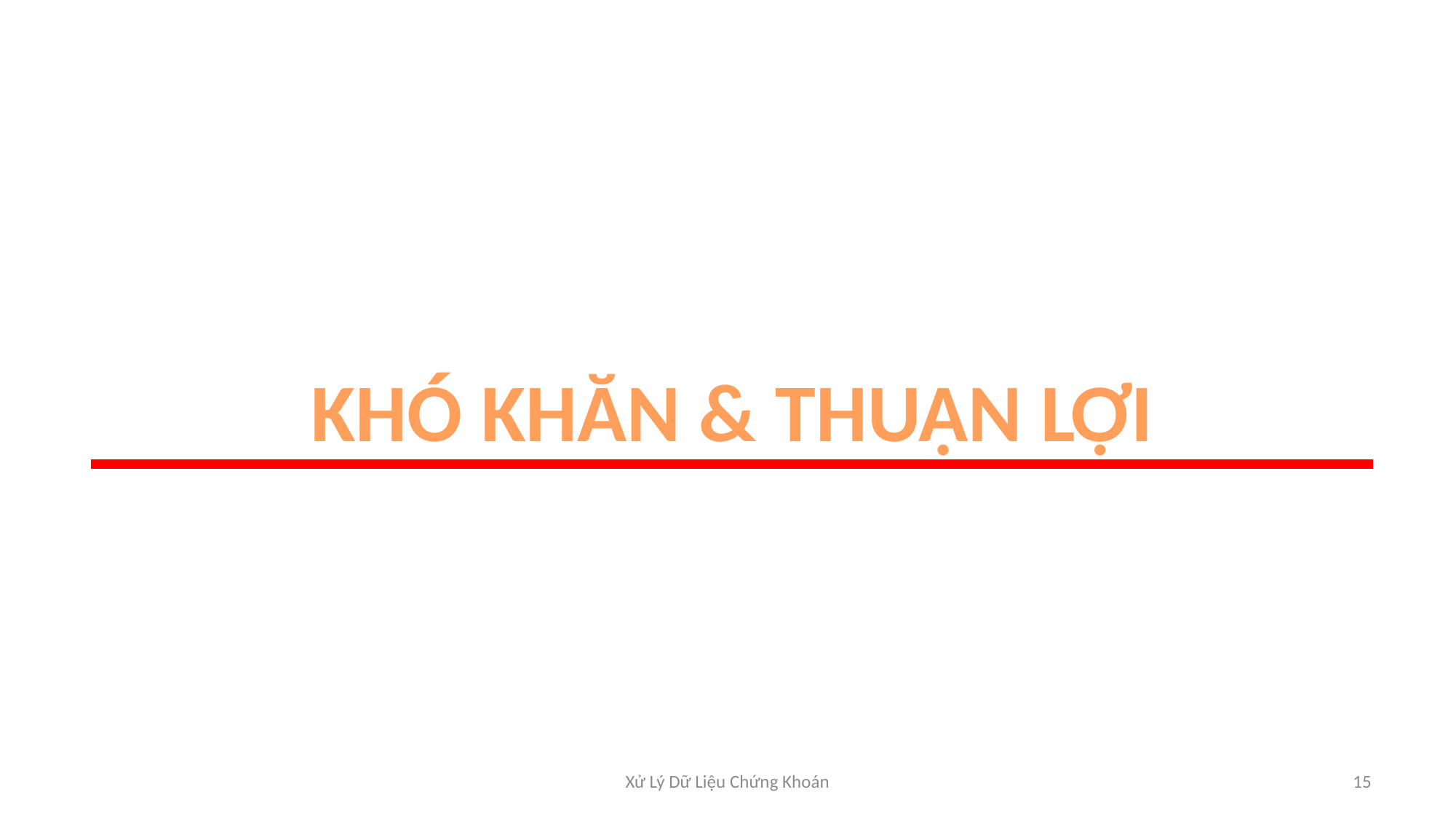

Khó khăn & Thuận lợi
Xử Lý Dữ Liệu Chứng Khoán
15